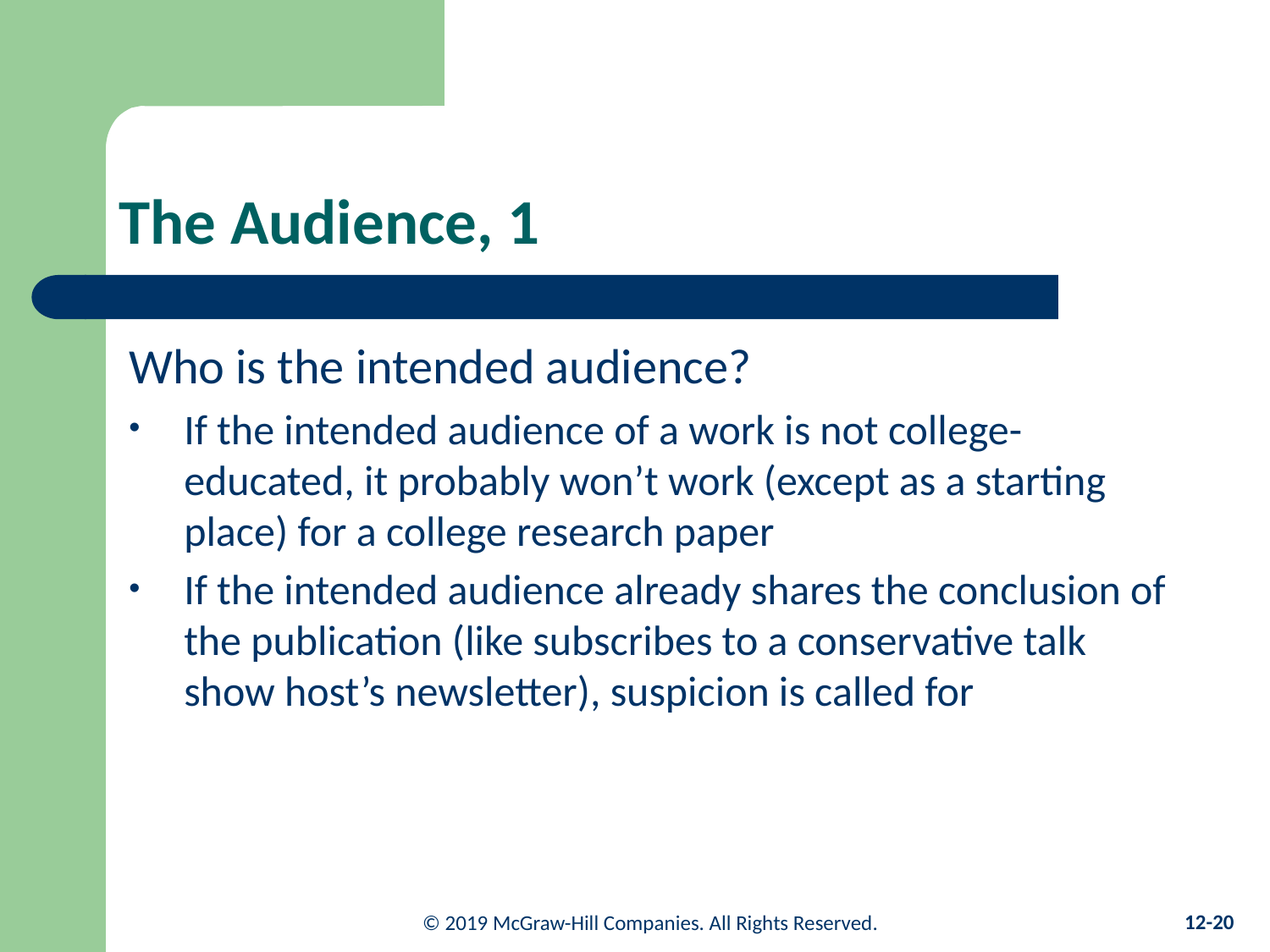

# The Audience, 1
Who is the intended audience?
If the intended audience of a work is not college-educated, it probably won’t work (except as a starting place) for a college research paper
If the intended audience already shares the conclusion of the publication (like subscribes to a conservative talk show host’s newsletter), suspicion is called for